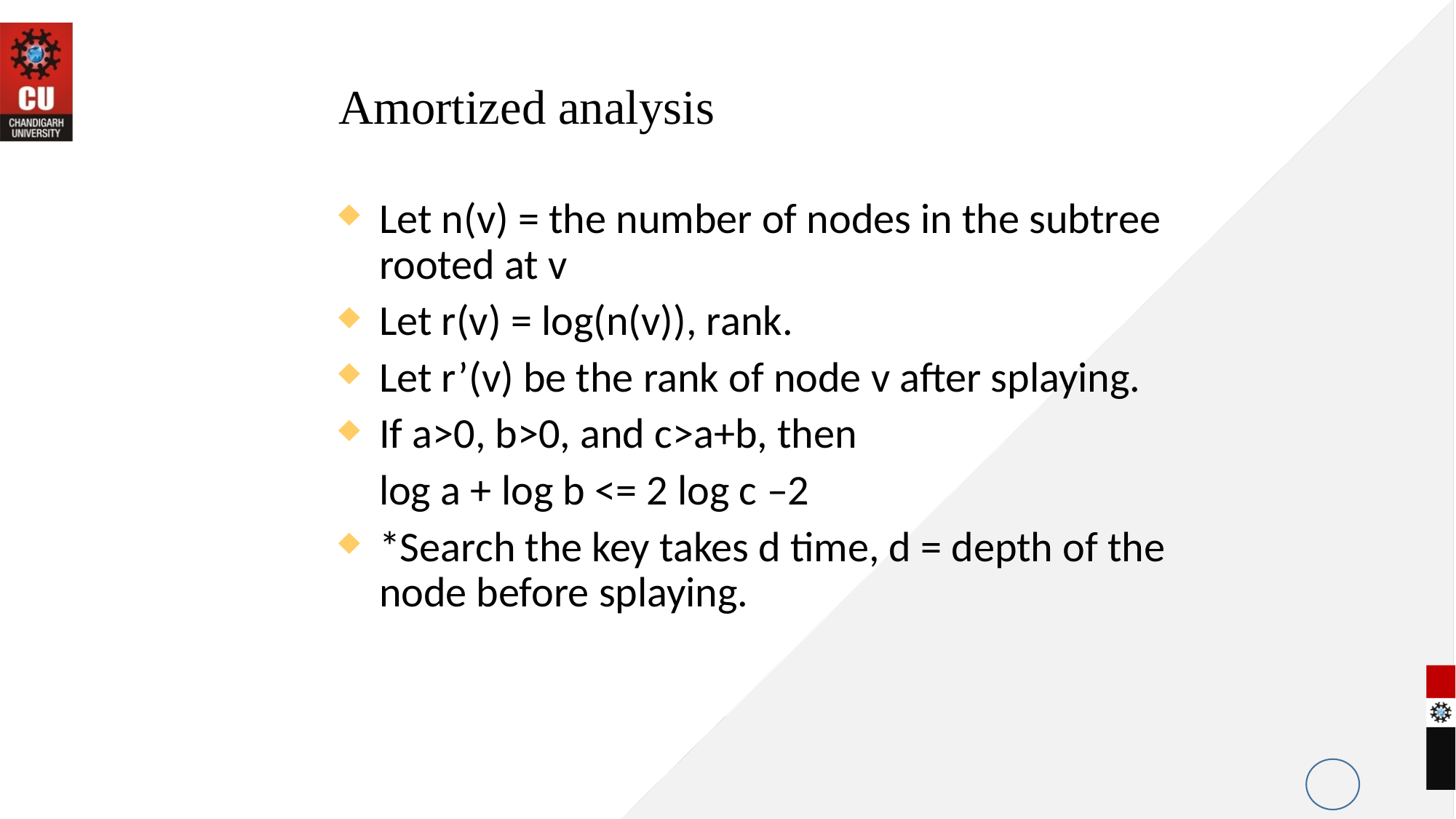

Amortized analysis
Let n(v) = the number of nodes in the subtree rooted at v
Let r(v) = log(n(v)), rank.
Let r’(v) be the rank of node v after splaying.
If a>0, b>0, and c>a+b, then
	log a + log b <= 2 log c –2
*Search the key takes d time, d = depth of the node before splaying.